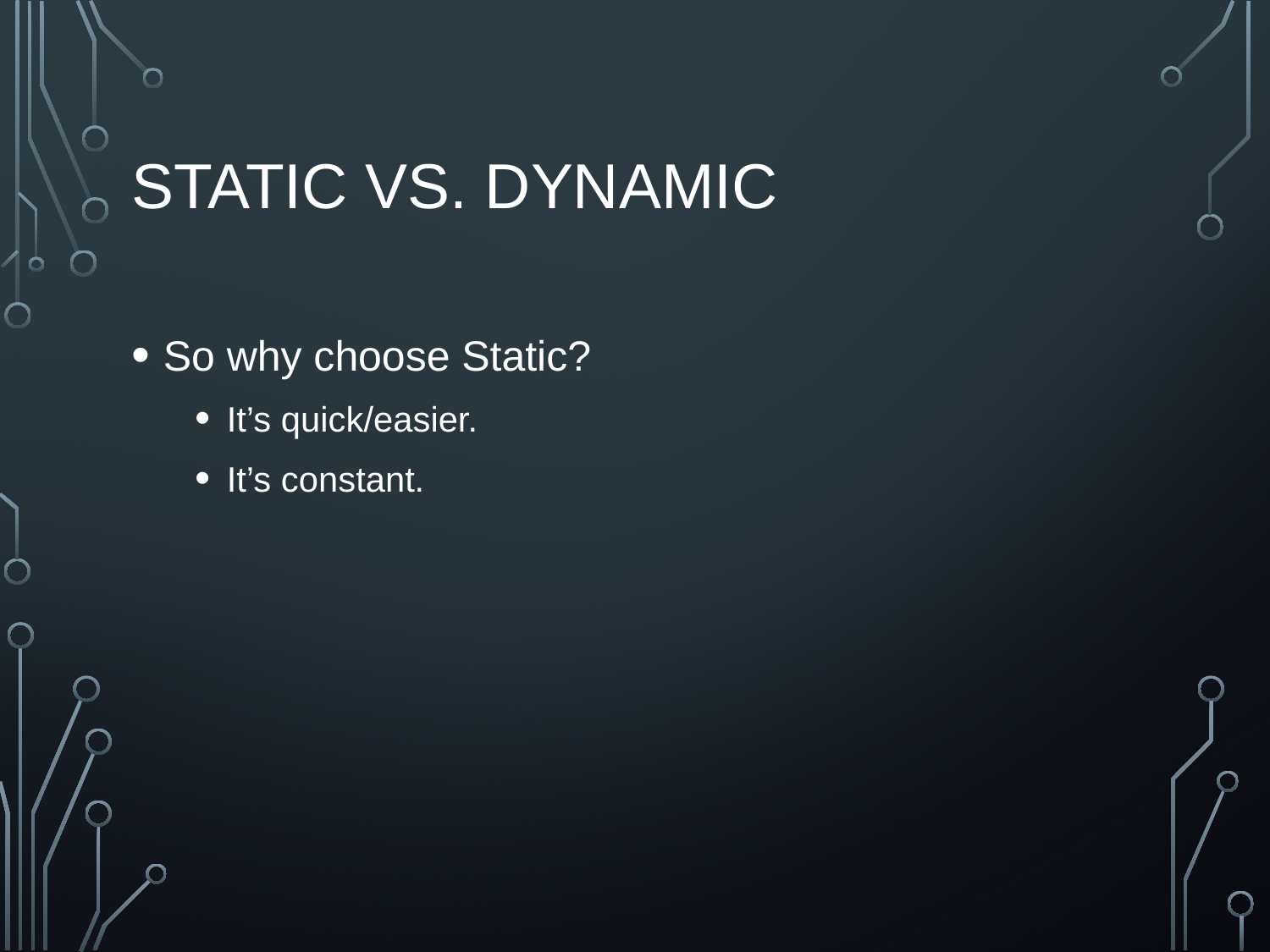

# Static vs. Dynamic
So why choose Static?
It’s quick/easier.
It’s constant.